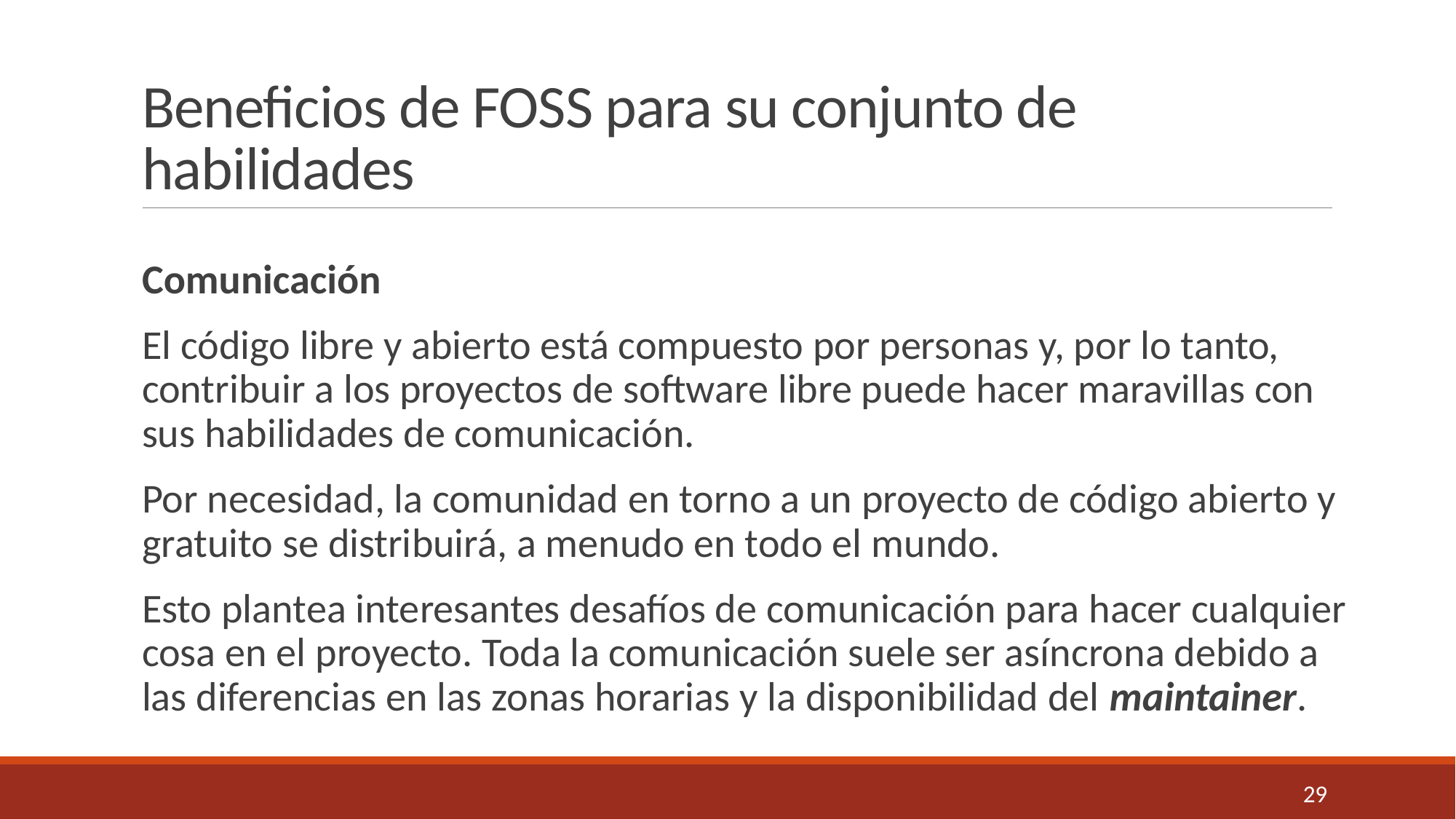

# Beneficios de FOSS para su conjunto de habilidades
Comunicación
El código libre y abierto está compuesto por personas y, por lo tanto, contribuir a los proyectos de software libre puede hacer maravillas con sus habilidades de comunicación.
Por necesidad, la comunidad en torno a un proyecto de código abierto y gratuito se distribuirá, a menudo en todo el mundo.
Esto plantea interesantes desafíos de comunicación para hacer cualquier cosa en el proyecto. Toda la comunicación suele ser asíncrona debido a las diferencias en las zonas horarias y la disponibilidad del maintainer.
29